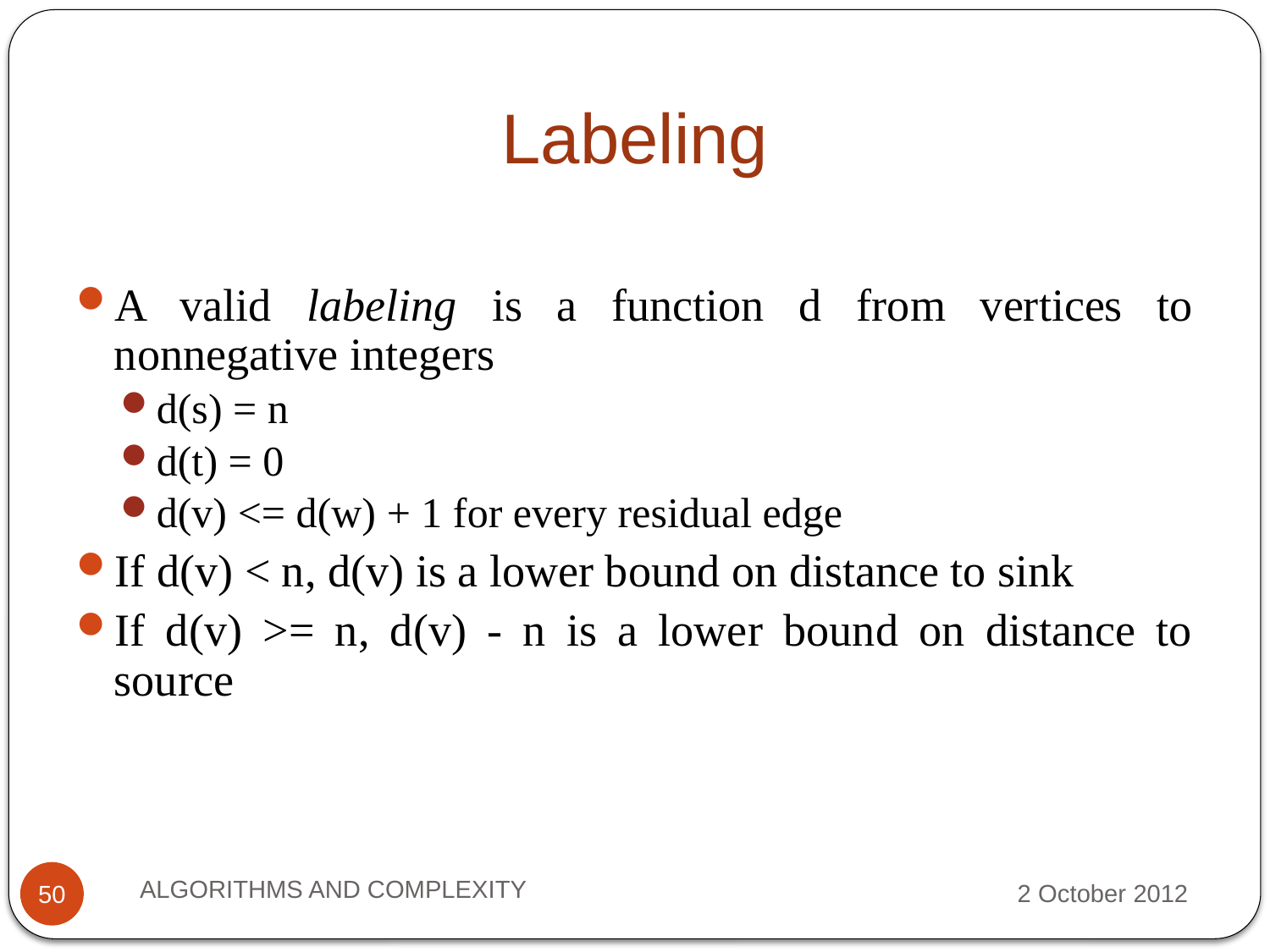

# Labeling
A valid labeling is a function d from vertices to nonnegative integers
d(s) = n
d(t) = 0
d(v) <= d(w) + 1 for every residual edge
If d(v) < n, d(v) is a lower bound on distance to sink
If d(v) >= n, d(v) - n is a lower bound on distance to source
ALGORITHMS AND COMPLEXITY
2 October 2012
50